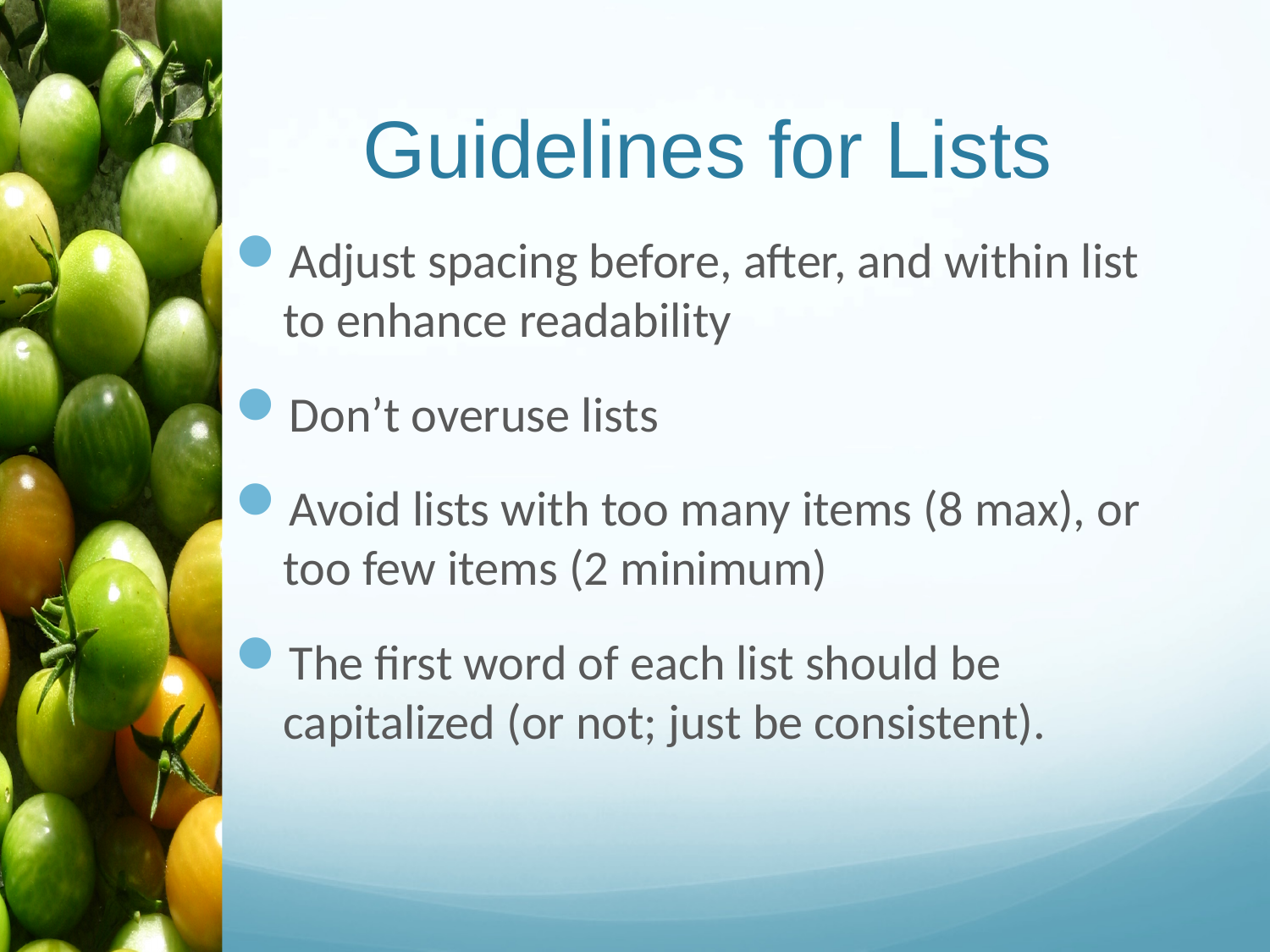

# Guidelines for Lists
Adjust spacing before, after, and within list to enhance readability
Don’t overuse lists
Avoid lists with too many items (8 max), or too few items (2 minimum)
The first word of each list should be capitalized (or not; just be consistent).